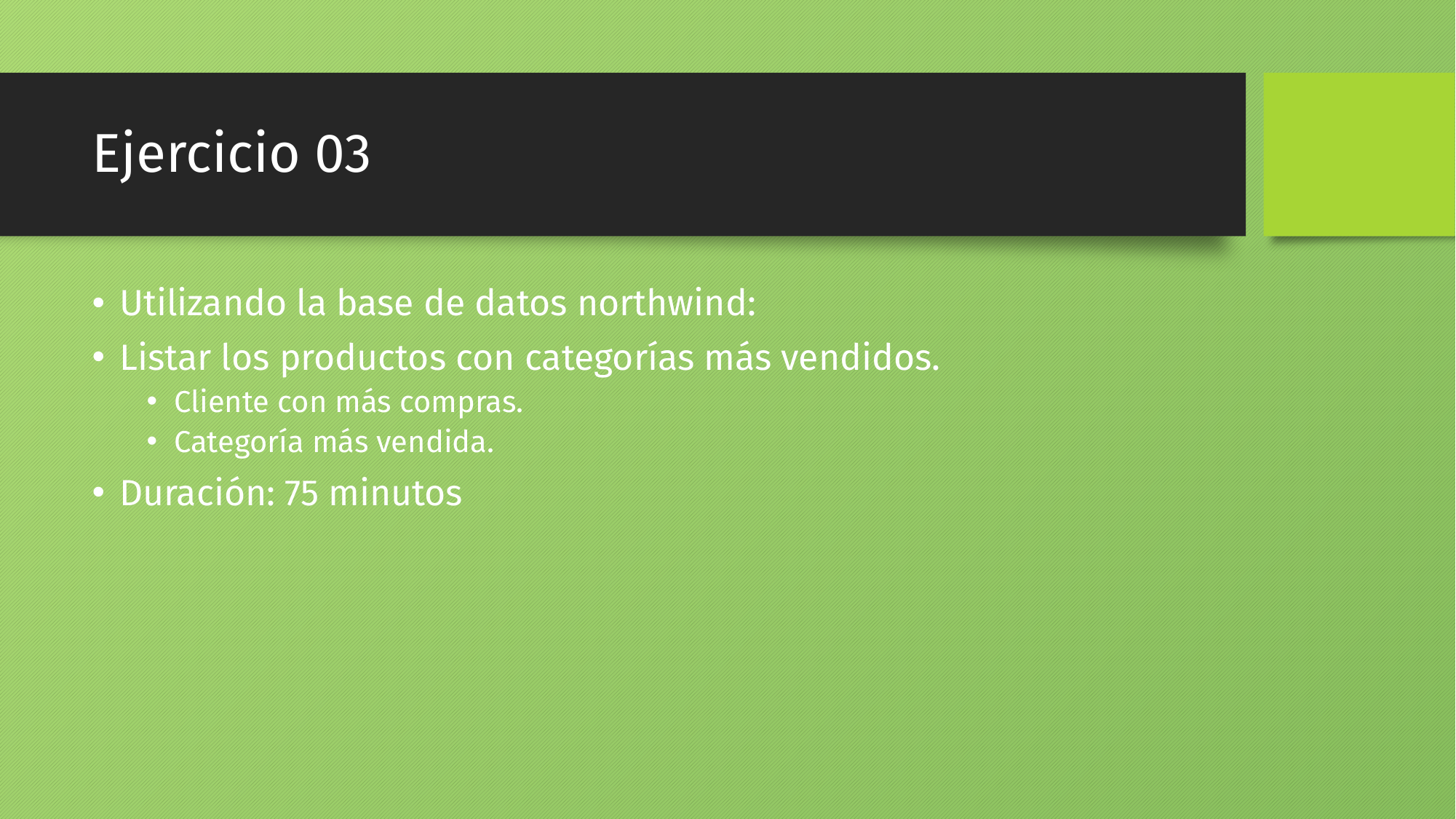

# Ejercicio 03
Utilizando la base de datos northwind:
Listar los productos con categorías más vendidos.
Cliente con más compras.
Categoría más vendida.
Duración: 75 minutos